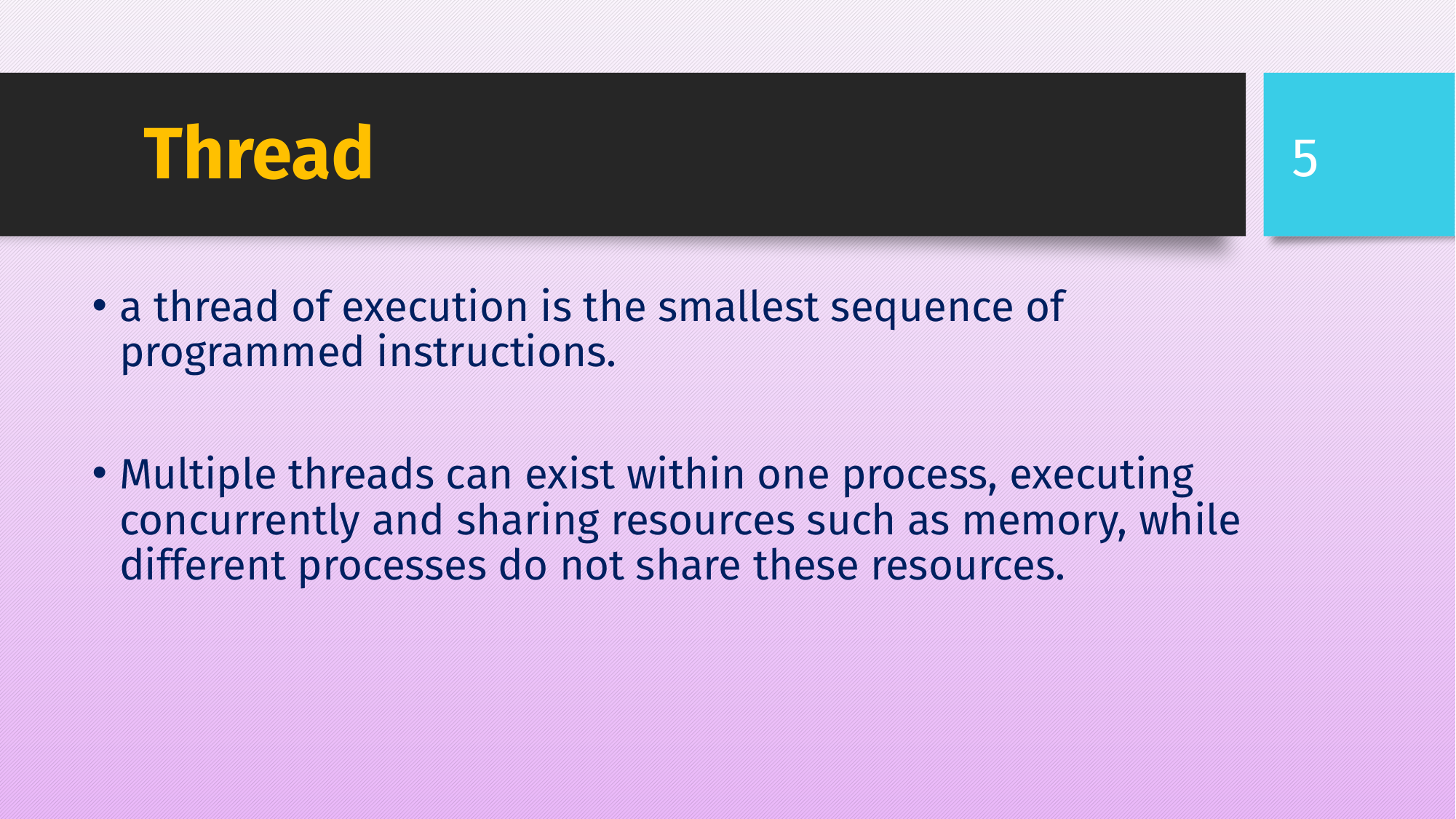

# Thread
5
a thread of execution is the smallest sequence of programmed instructions.

Multiple threads can exist within one process, executing concurrently and sharing resources such as memory, while different processes do not share these resources.